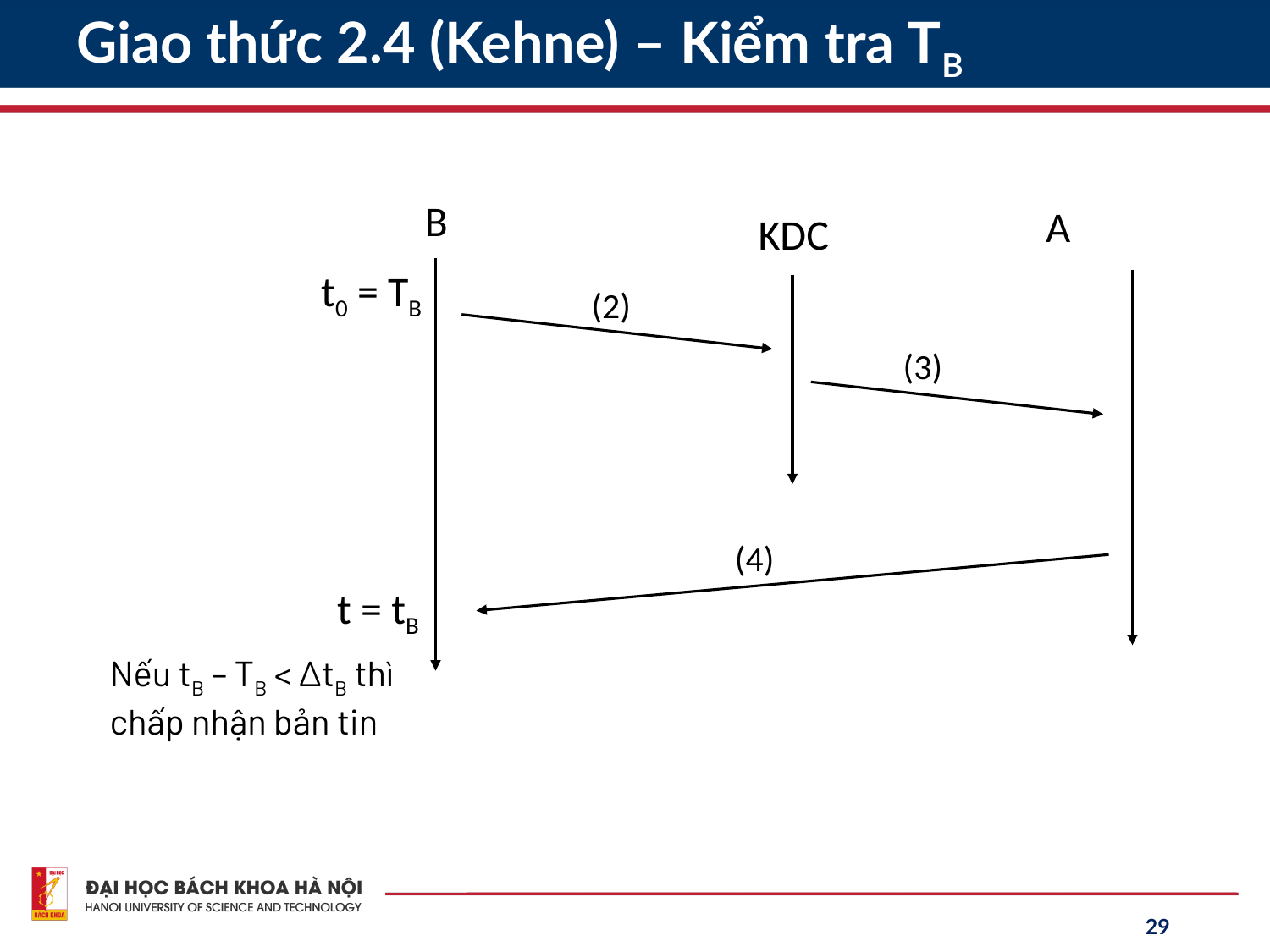

# Giao thức 2.4 (Kehne) – Kiểm tra TB
B
A
KDC
t0 = TB
(2)
(3)
(4)
t = tB
Nếu tB – TB < ΔtB thì chấp nhận bản tin
29